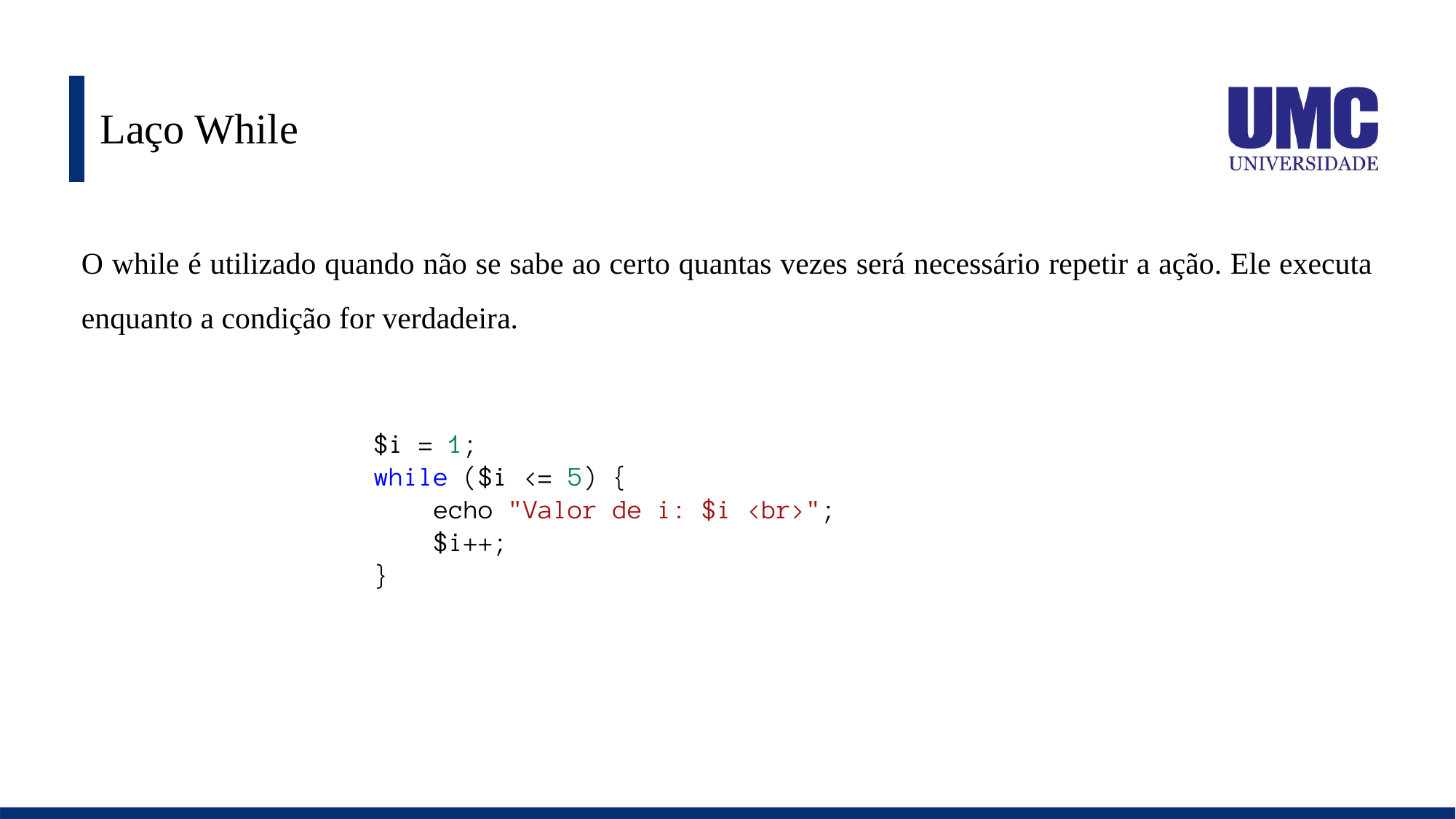

# Laço While
O while é utilizado quando não se sabe ao certo quantas vezes será necessário repetir a ação. Ele executa enquanto a condição for verdadeira.
$i = 1;
while ($i <= 5) {
    echo "Valor de i: $i <br>";
    $i++;
}